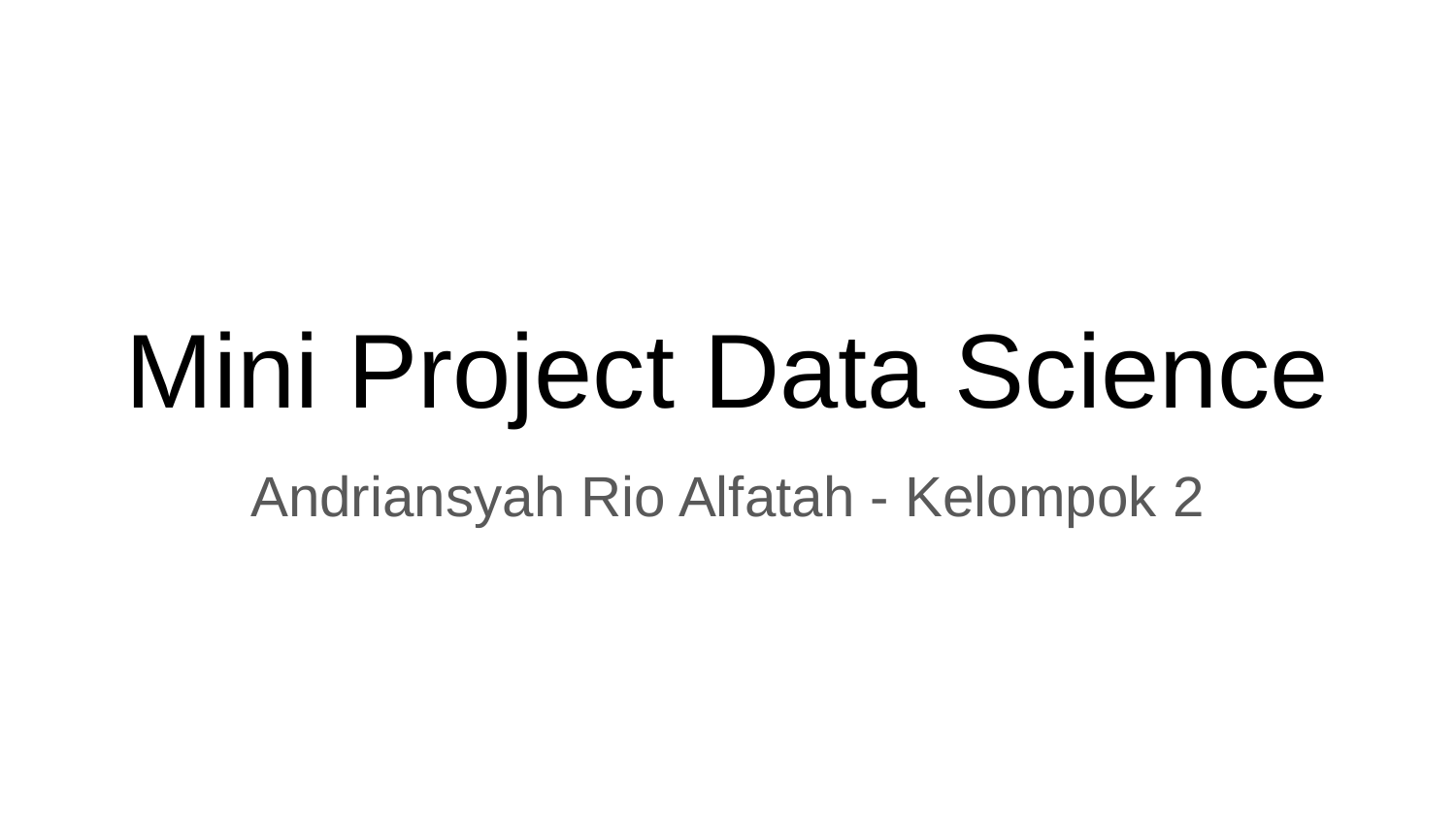

# Mini Project Data Science
Andriansyah Rio Alfatah - Kelompok 2